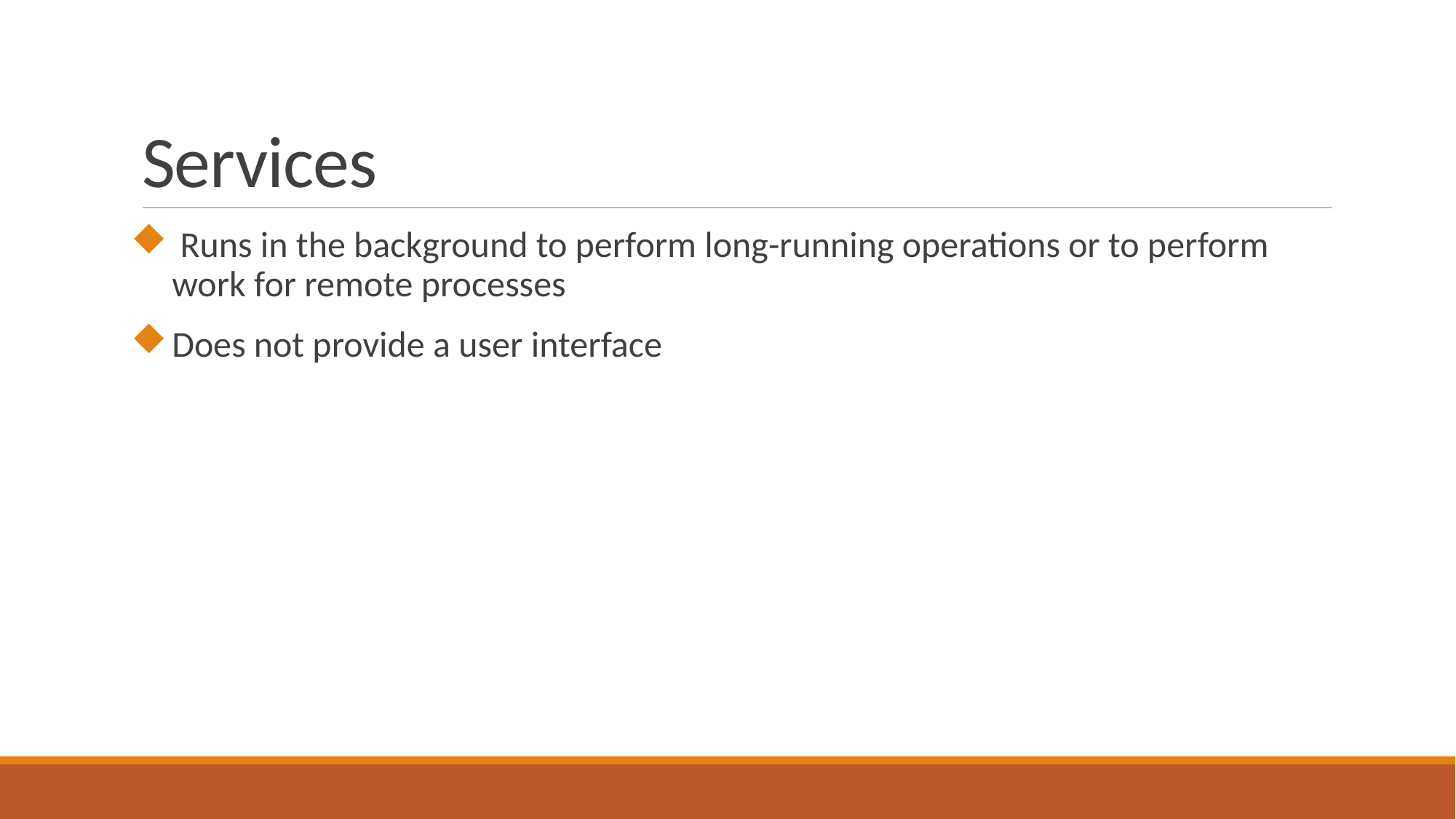

# Services
 Runs in the background to perform long-running operations or to perform work for remote processes
Does not provide a user interface